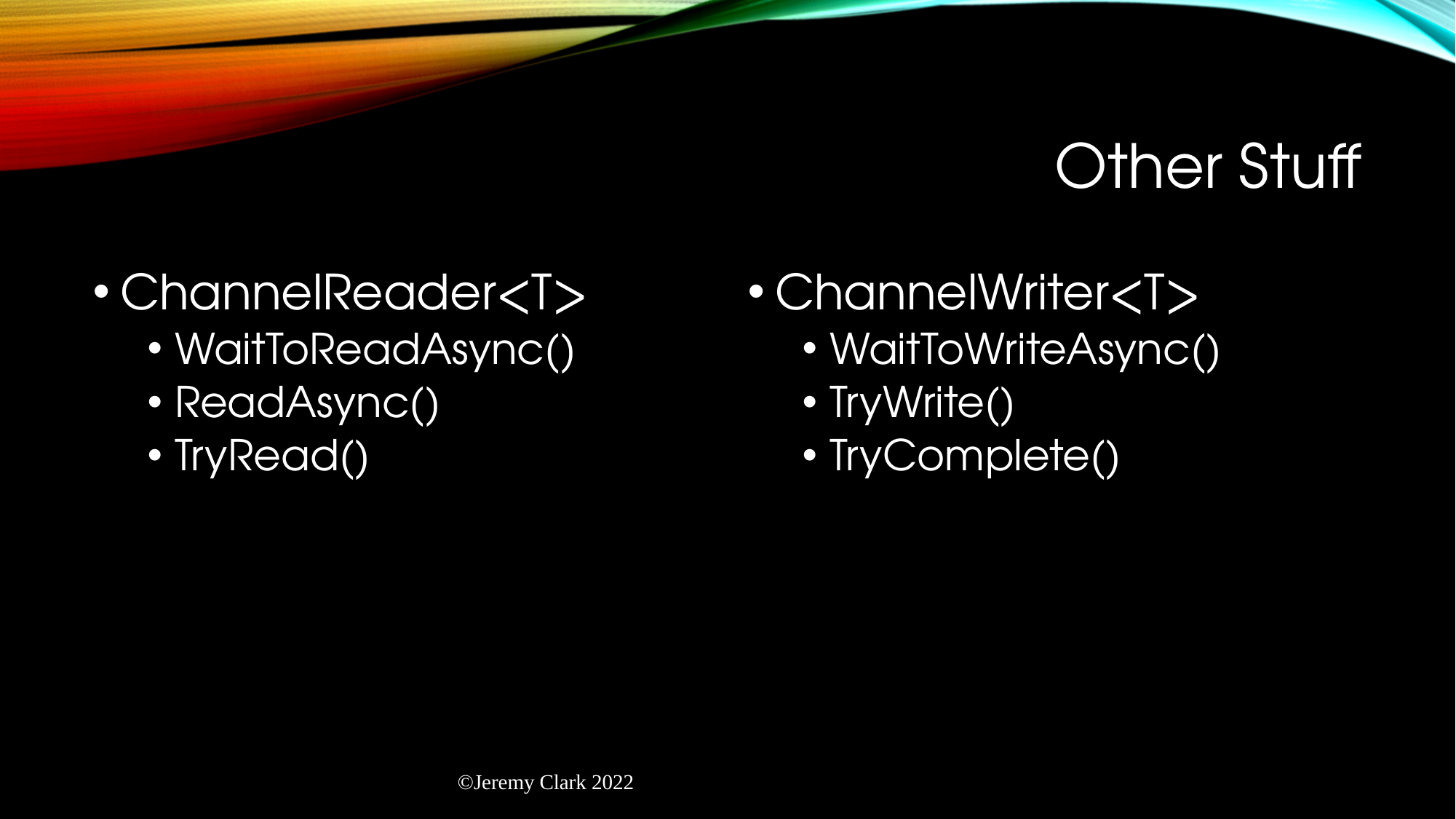

# Other Stuff
ChannelReader<T>
WaitToReadAsync()
ReadAsync()
TryRead()
ChannelWriter<T>
WaitToWriteAsync()
TryWrite()
TryComplete()

©Jeremy Clark 2022